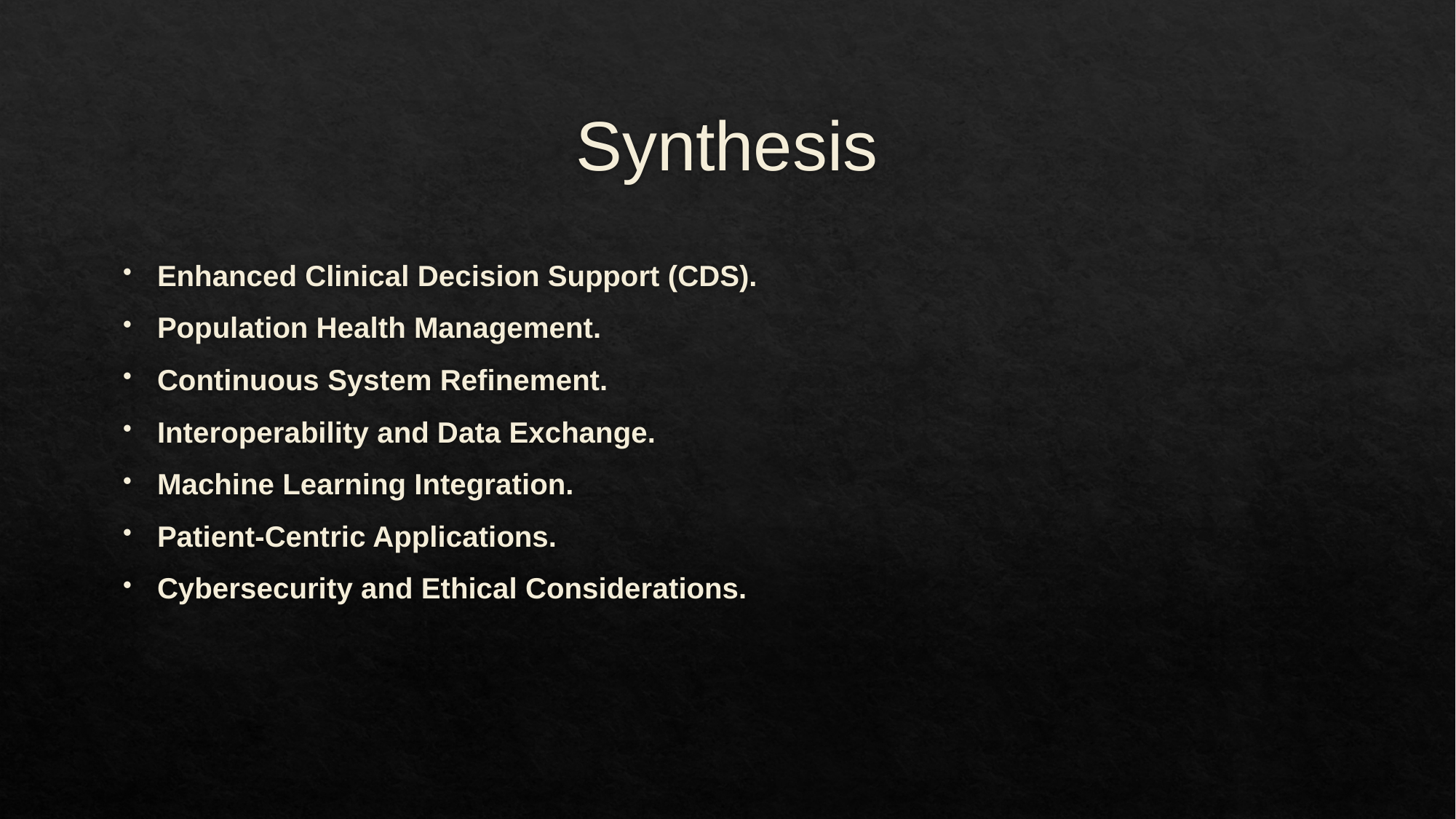

# Synthesis
Enhanced Clinical Decision Support (CDS).
Population Health Management.
Continuous System Refinement.
Interoperability and Data Exchange.
Machine Learning Integration.
Patient-Centric Applications.
Cybersecurity and Ethical Considerations.